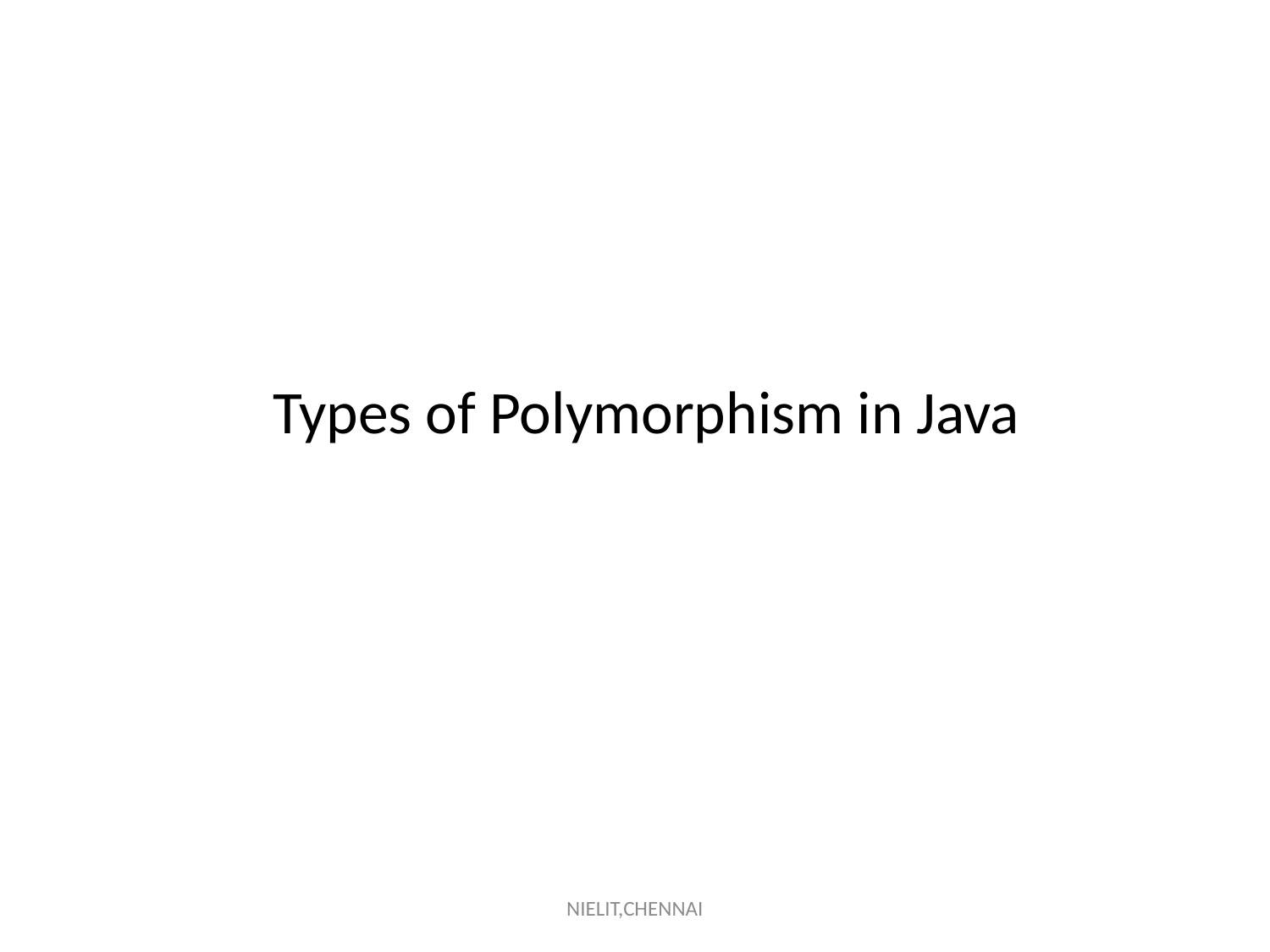

# Types of Polymorphism in Java
NIELIT,CHENNAI